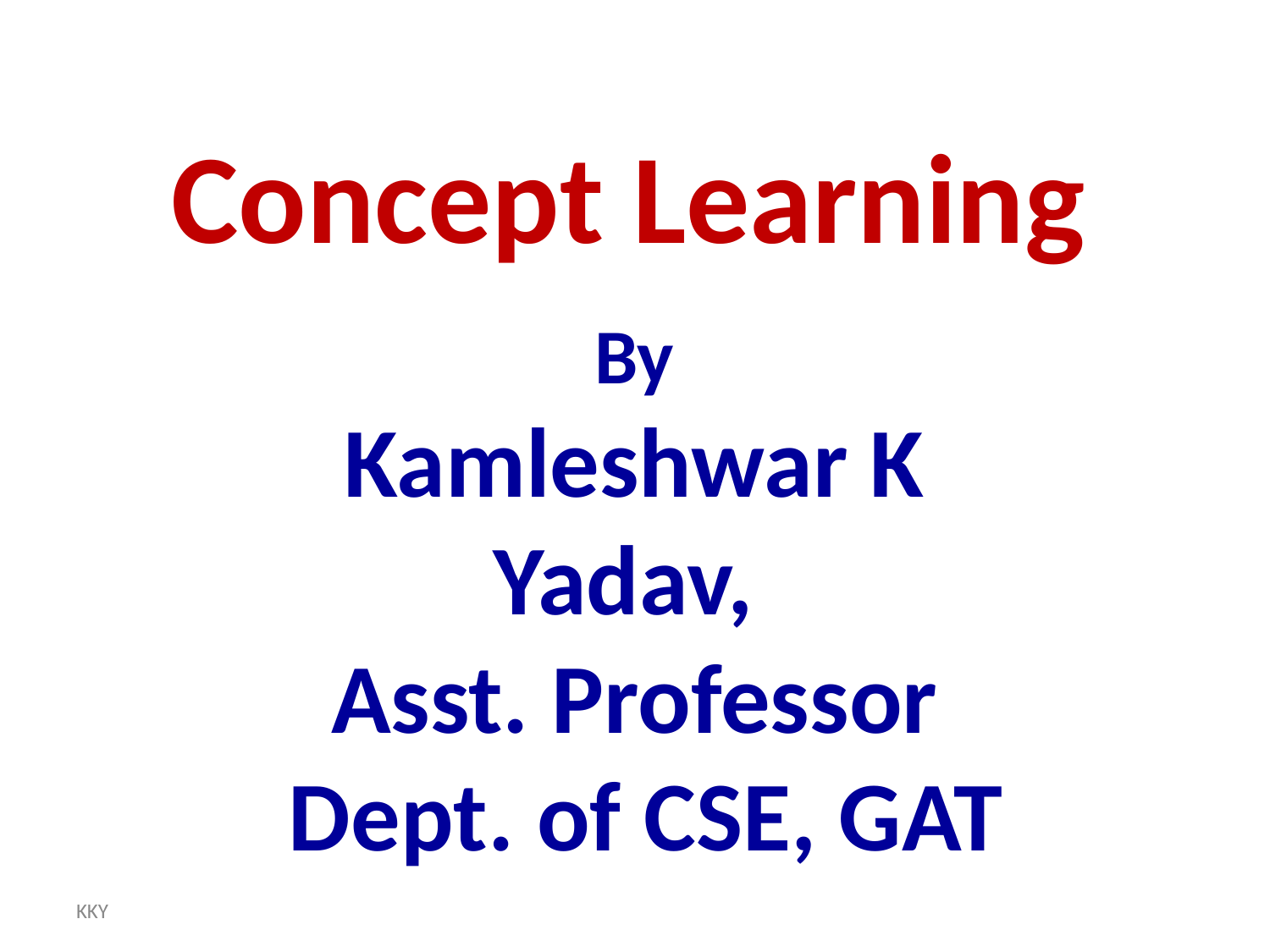

# Concept Learning
By
Kamleshwar K Yadav,
Asst. Professor
 Dept. of CSE, GAT
KKY

1